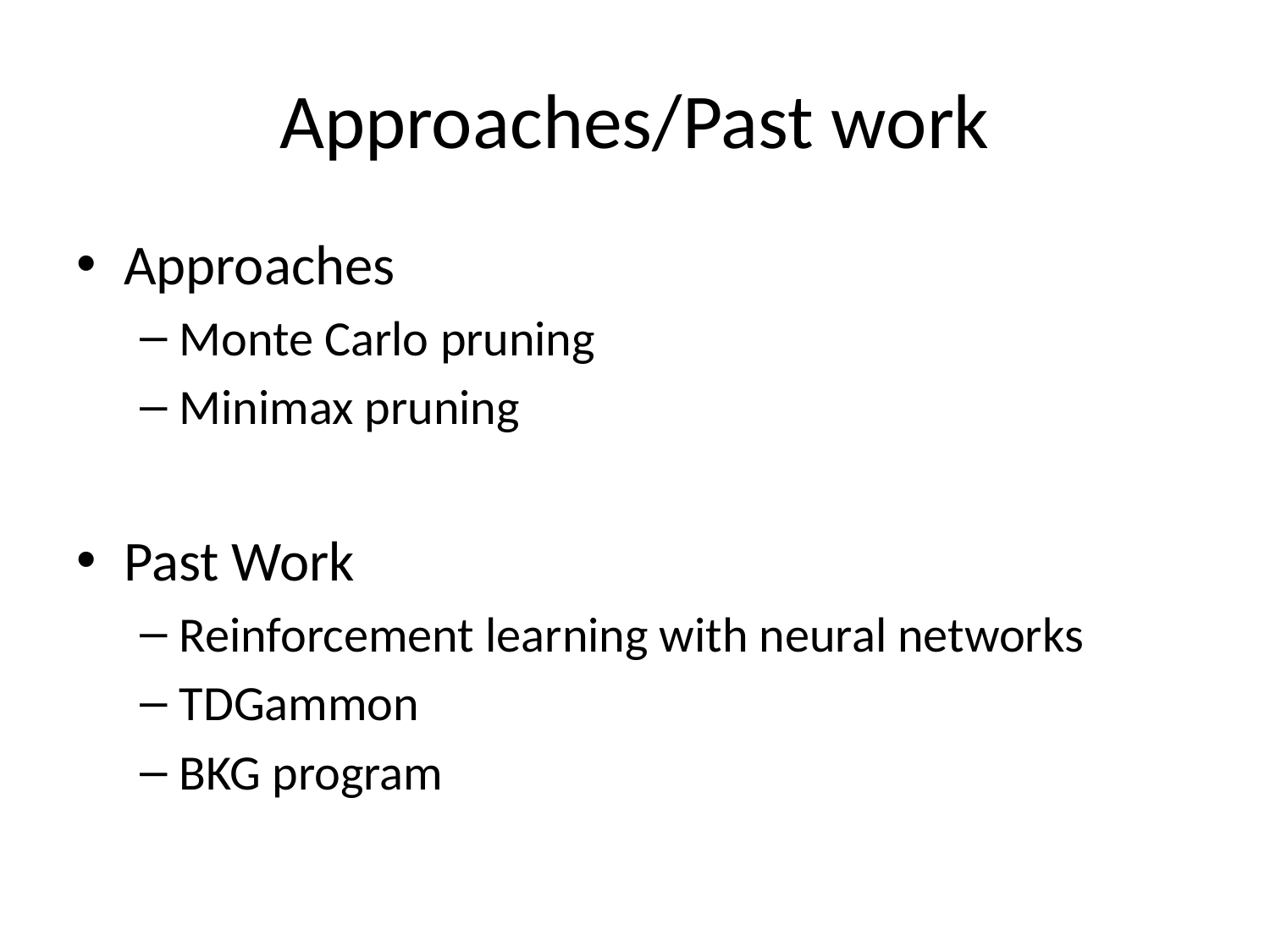

# Approaches/Past work
Approaches
Monte Carlo pruning
Minimax pruning

Past Work
Reinforcement learning with neural networks
TDGammon
BKG program